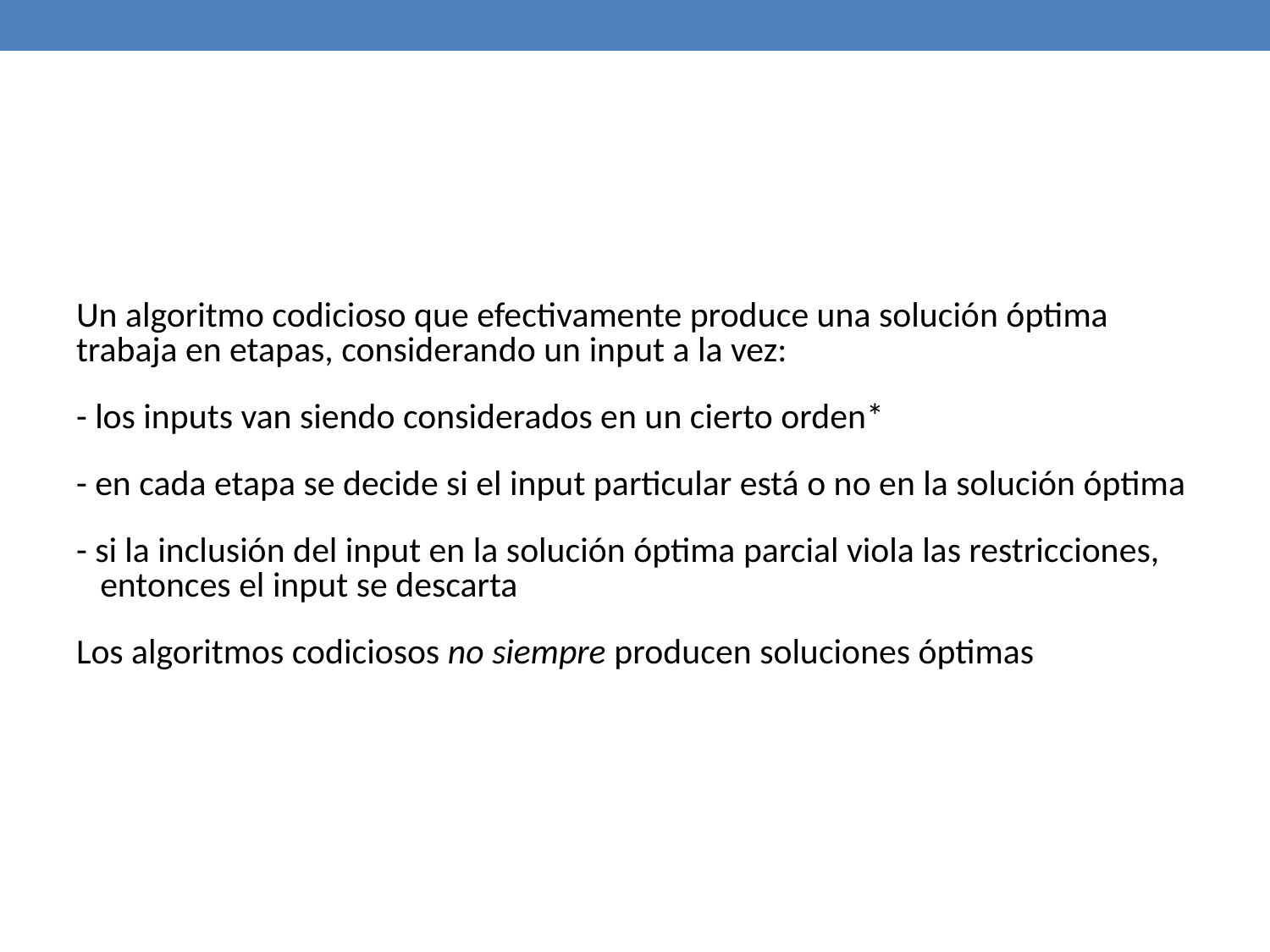

Un algoritmo codicioso que efectivamente produce una solución óptima trabaja en etapas, considerando un input a la vez:
- los inputs van siendo considerados en un cierto orden*
- en cada etapa se decide si el input particular está o no en la solución óptima
- si la inclusión del input en la solución óptima parcial viola las restricciones, entonces el input se descarta
Los algoritmos codiciosos no siempre producen soluciones óptimas